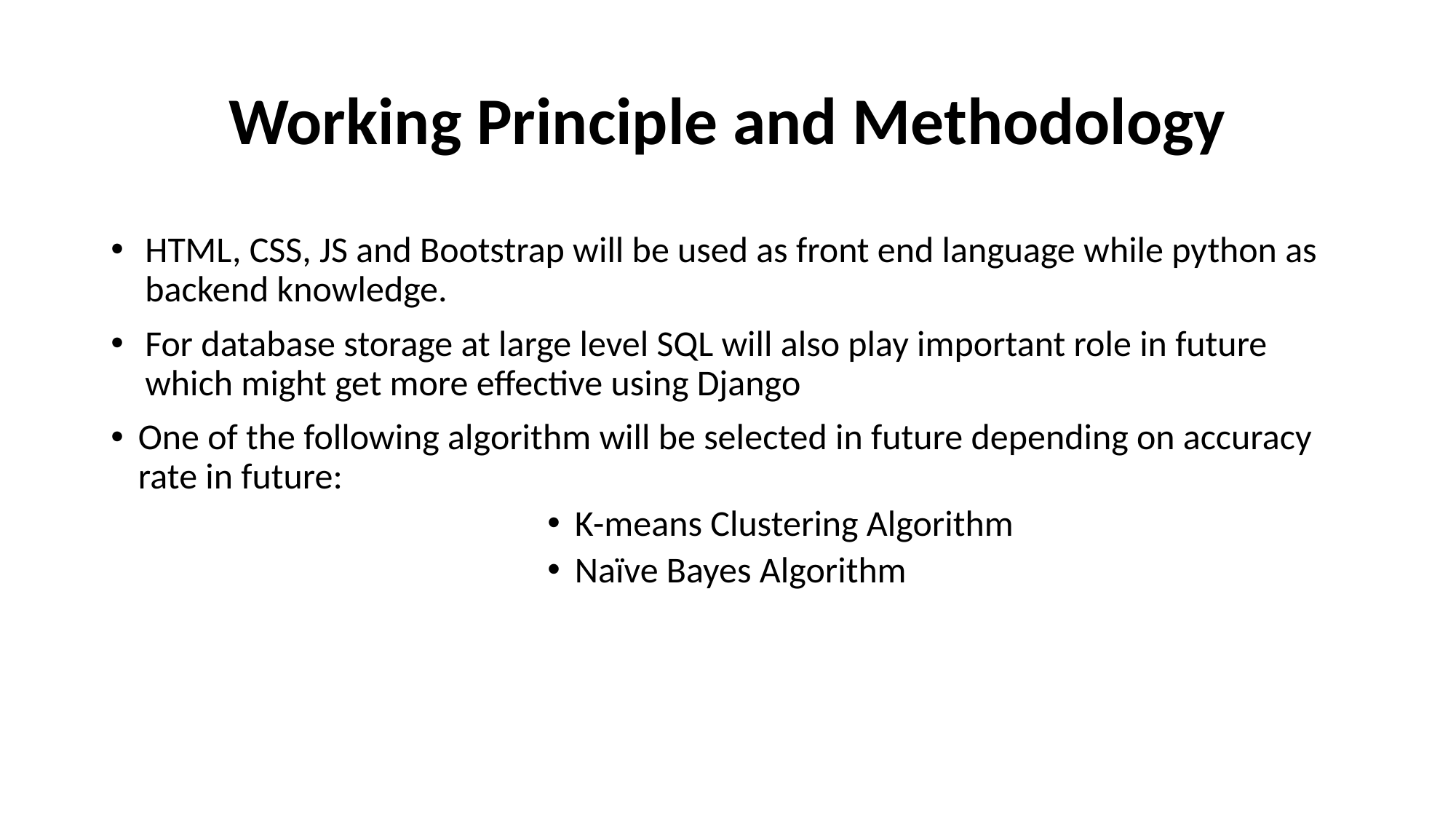

# Working Principle and Methodology
HTML, CSS, JS and Bootstrap will be used as front end language while python as backend knowledge.
For database storage at large level SQL will also play important role in future which might get more effective using Django
One of the following algorithm will be selected in future depending on accuracy rate in future:
K-means Clustering Algorithm
Naïve Bayes Algorithm